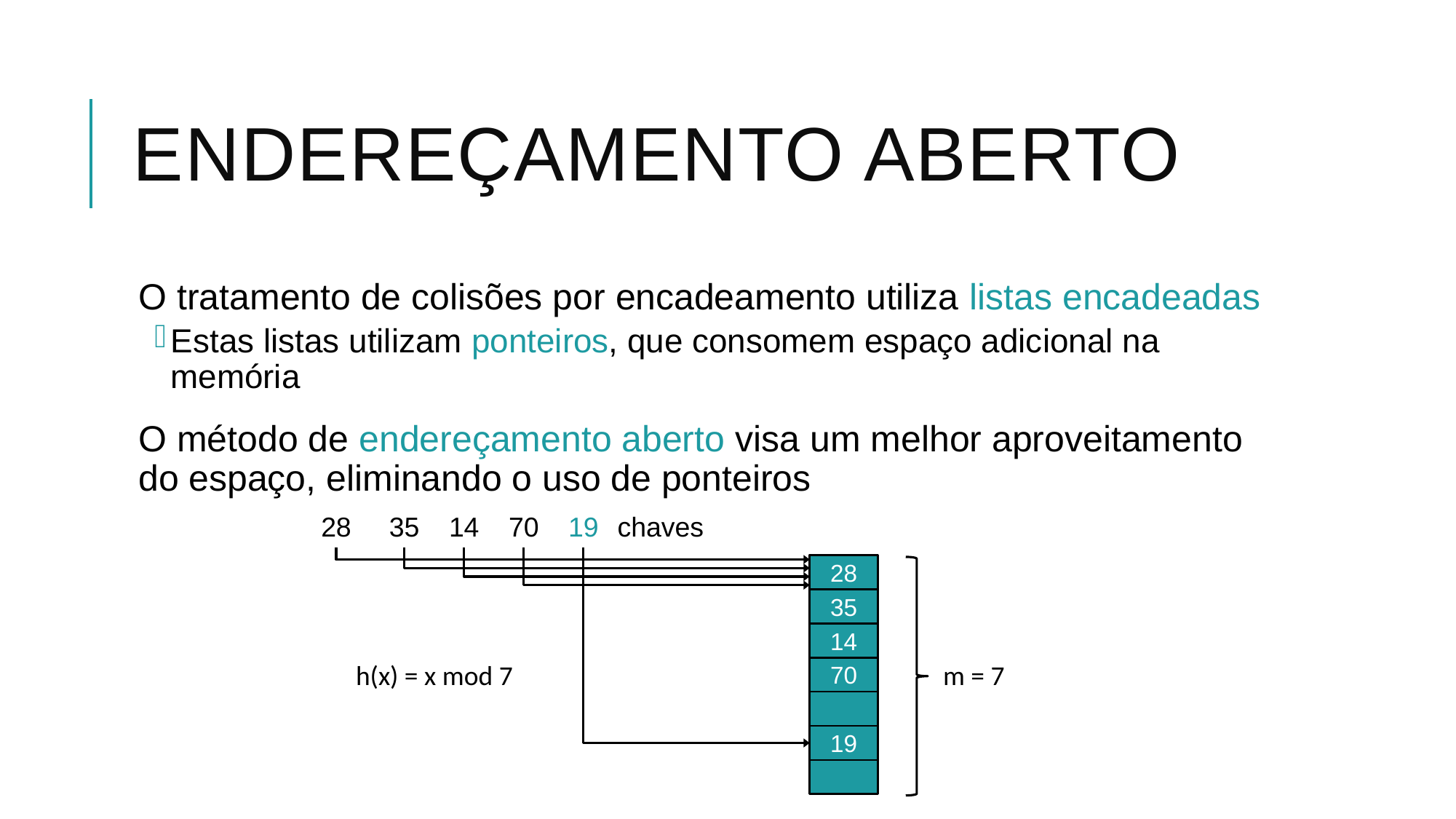

# Endereçamento Aberto
O tratamento de colisões por encadeamento utiliza listas encadeadas
Estas listas utilizam ponteiros, que consomem espaço adicional na memória
O método de endereçamento aberto visa um melhor aproveitamento do espaço, eliminando o uso de ponteiros
28
35
14
70
19
chaves

28

35
14
m = 7
h(x) = x mod 7
70

19